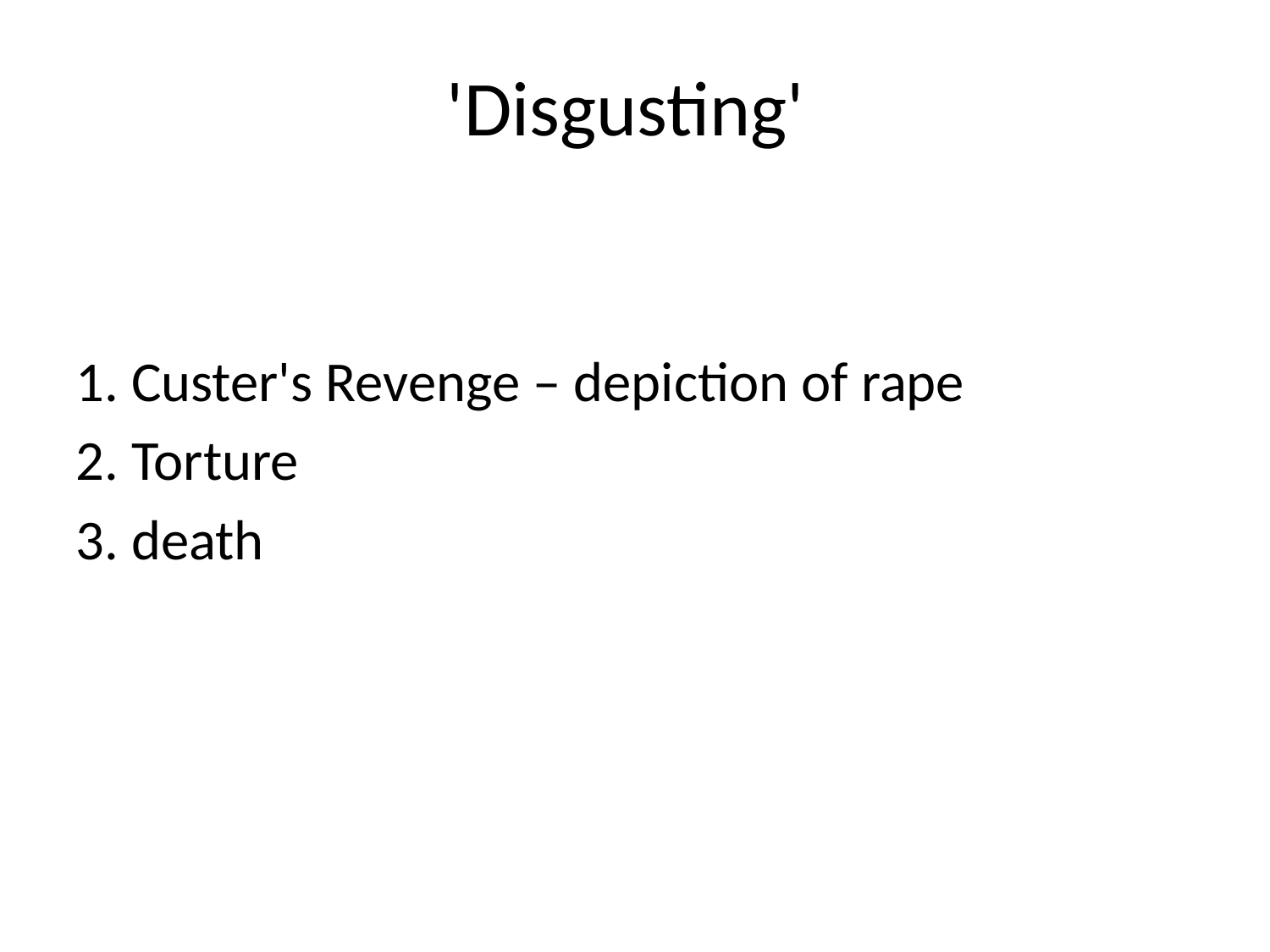

# 'Disgusting'
1. Custer's Revenge – depiction of rape
2. Torture
3. death